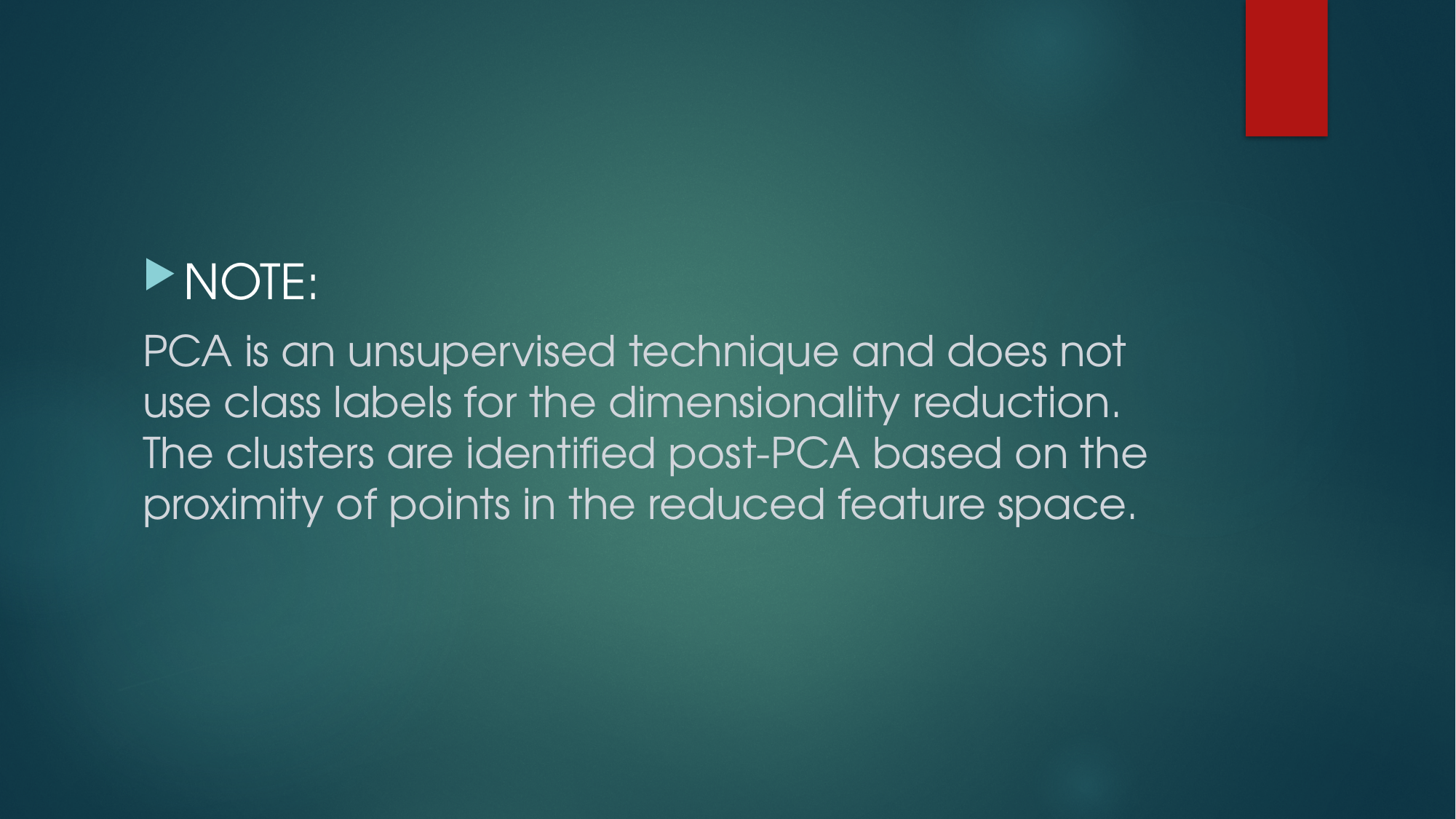

NOTE:
PCA is an unsupervised technique and does not use class labels for the dimensionality reduction. The clusters are identified post-PCA based on the proximity of points in the reduced feature space.